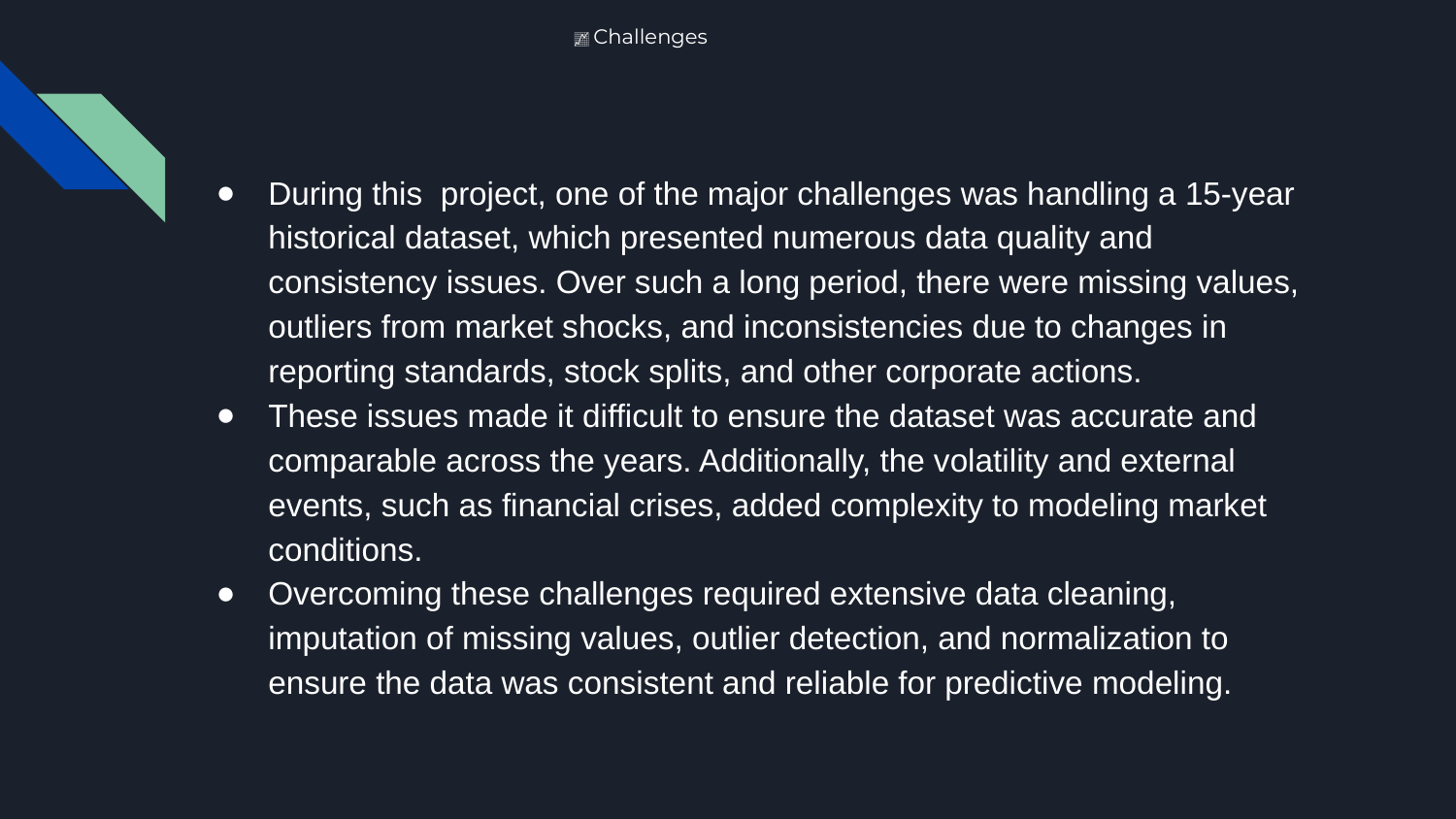

# 📈 Challenges
During this  project, one of the major challenges was handling a 15-year historical dataset, which presented numerous data quality and consistency issues. Over such a long period, there were missing values, outliers from market shocks, and inconsistencies due to changes in reporting standards, stock splits, and other corporate actions.
These issues made it difficult to ensure the dataset was accurate and comparable across the years. Additionally, the volatility and external events, such as financial crises, added complexity to modeling market conditions.
Overcoming these challenges required extensive data cleaning, imputation of missing values, outlier detection, and normalization to ensure the data was consistent and reliable for predictive modeling.